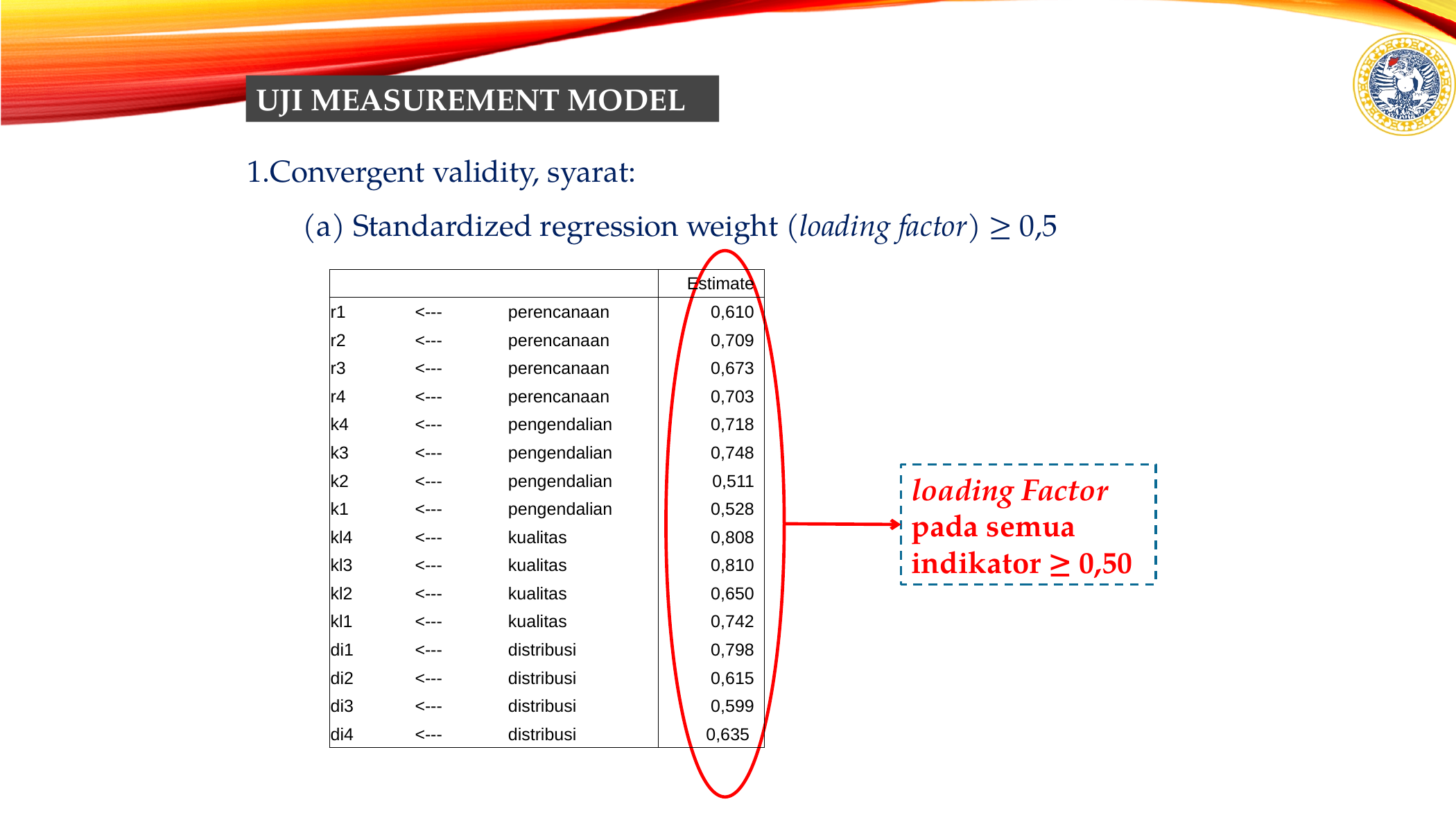

UJI MEASUREMENT MODEL
Convergent validity, syarat:
	(a) Standardized regression weight (loading factor) ≥ 0,5
|  |  |  | Estimate |
| --- | --- | --- | --- |
| r1 | <--- | perencanaan | 0,610 |
| r2 | <--- | perencanaan | 0,709 |
| r3 | <--- | perencanaan | 0,673 |
| r4 | <--- | perencanaan | 0,703 |
| k4 | <--- | pengendalian | 0,718 |
| k3 | <--- | pengendalian | 0,748 |
| k2 | <--- | pengendalian | 0,511 |
| k1 | <--- | pengendalian | 0,528 |
| kl4 | <--- | kualitas | 0,808 |
| kl3 | <--- | kualitas | 0,810 |
| kl2 | <--- | kualitas | 0,650 |
| kl1 | <--- | kualitas | 0,742 |
| di1 | <--- | distribusi | 0,798 |
| di2 | <--- | distribusi | 0,615 |
| di3 | <--- | distribusi | 0,599 |
| di4 | <--- | distribusi | 0,635 |

loading Factor pada semua indikator ≥ 0,50